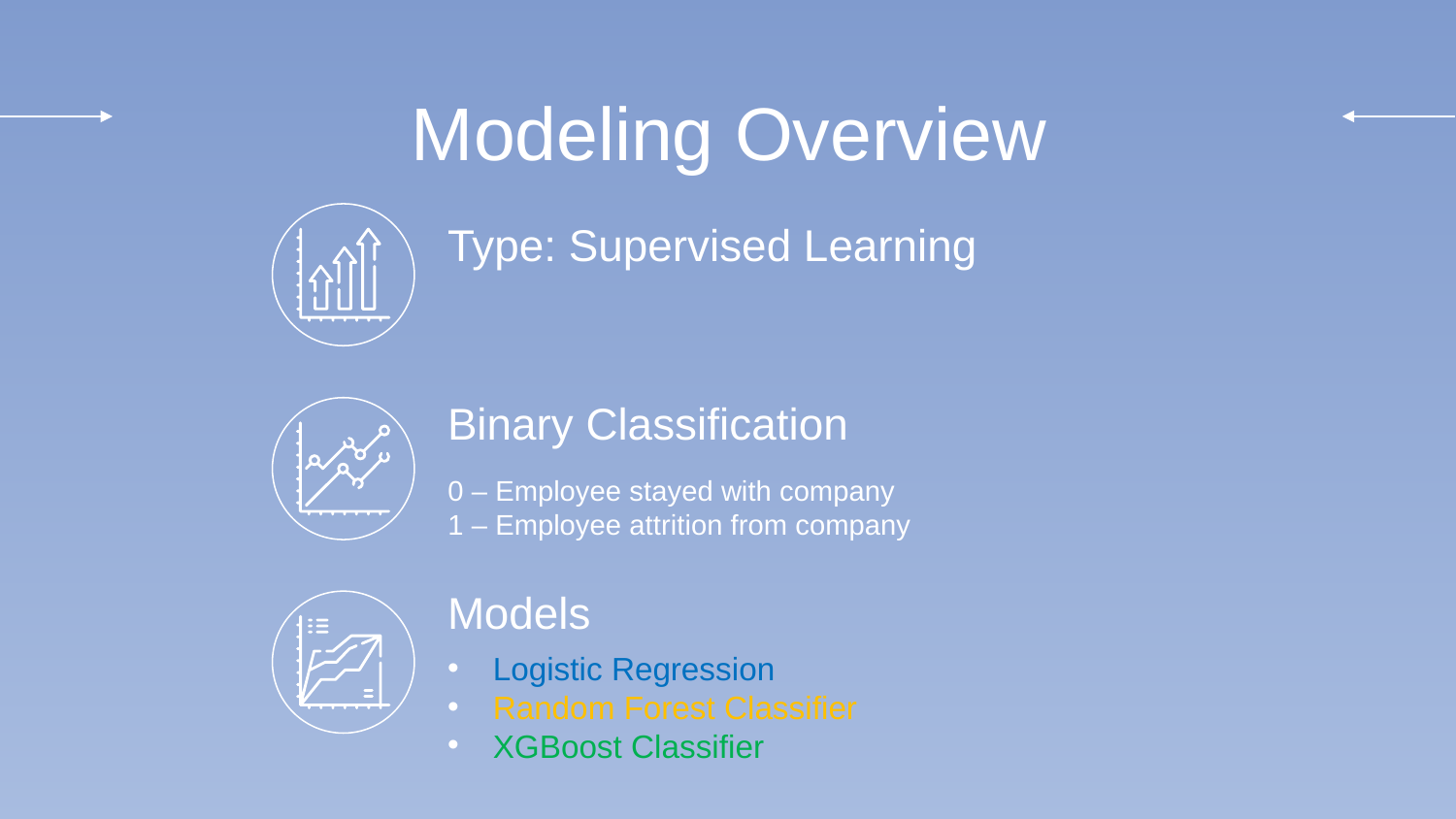

# Modeling Overview

Type: Supervised Learning

Binary Classification

0 – Employee stayed with company
1 – Employee attrition from company

Models

Logistic Regression
Random Forest Classifier
XGBoost Classifier